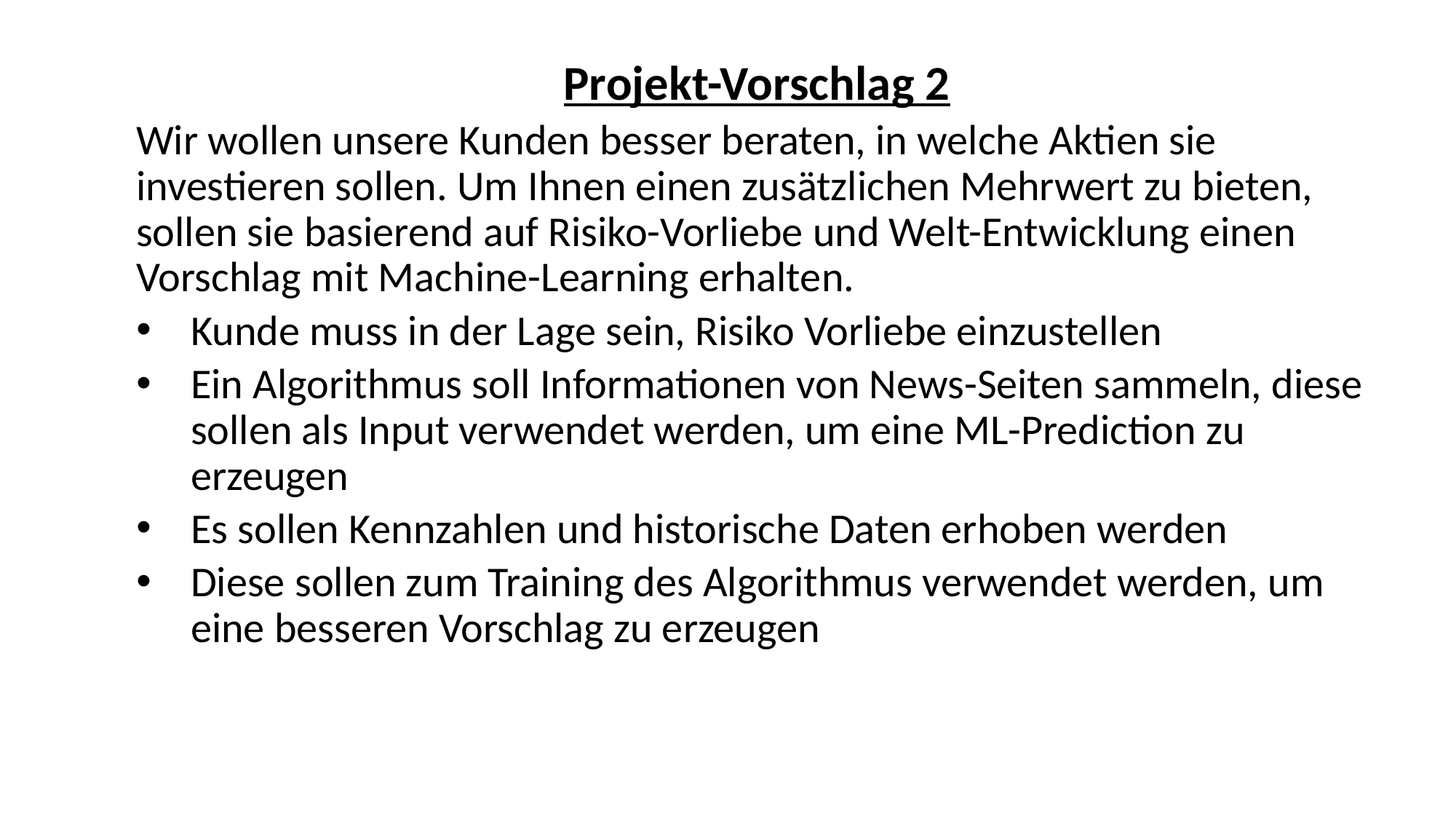

Projekt-Vorschlag 2
Wir wollen unsere Kunden besser beraten, in welche Aktien sie investieren sollen. Um Ihnen einen zusätzlichen Mehrwert zu bieten, sollen sie basierend auf Risiko-Vorliebe und Welt-Entwicklung einen Vorschlag mit Machine-Learning erhalten.
Kunde muss in der Lage sein, Risiko Vorliebe einzustellen
Ein Algorithmus soll Informationen von News-Seiten sammeln, diese sollen als Input verwendet werden, um eine ML-Prediction zu erzeugen
Es sollen Kennzahlen und historische Daten erhoben werden
Diese sollen zum Training des Algorithmus verwendet werden, um eine besseren Vorschlag zu erzeugen